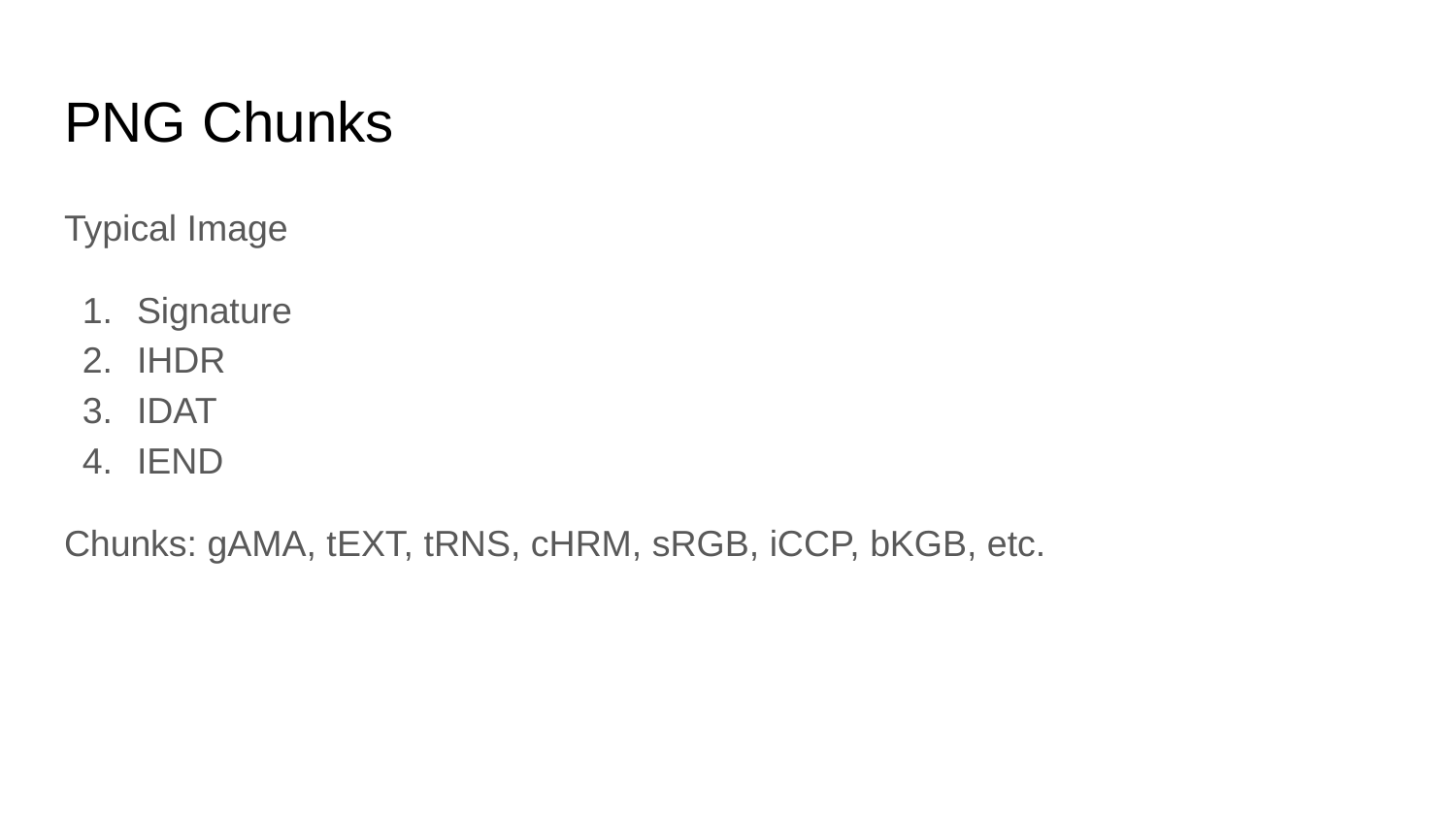

# PNG Chunks
Typical Image
Signature
IHDR
IDAT
IEND
Chunks: gAMA, tEXT, tRNS, cHRM, sRGB, iCCP, bKGB, etc.